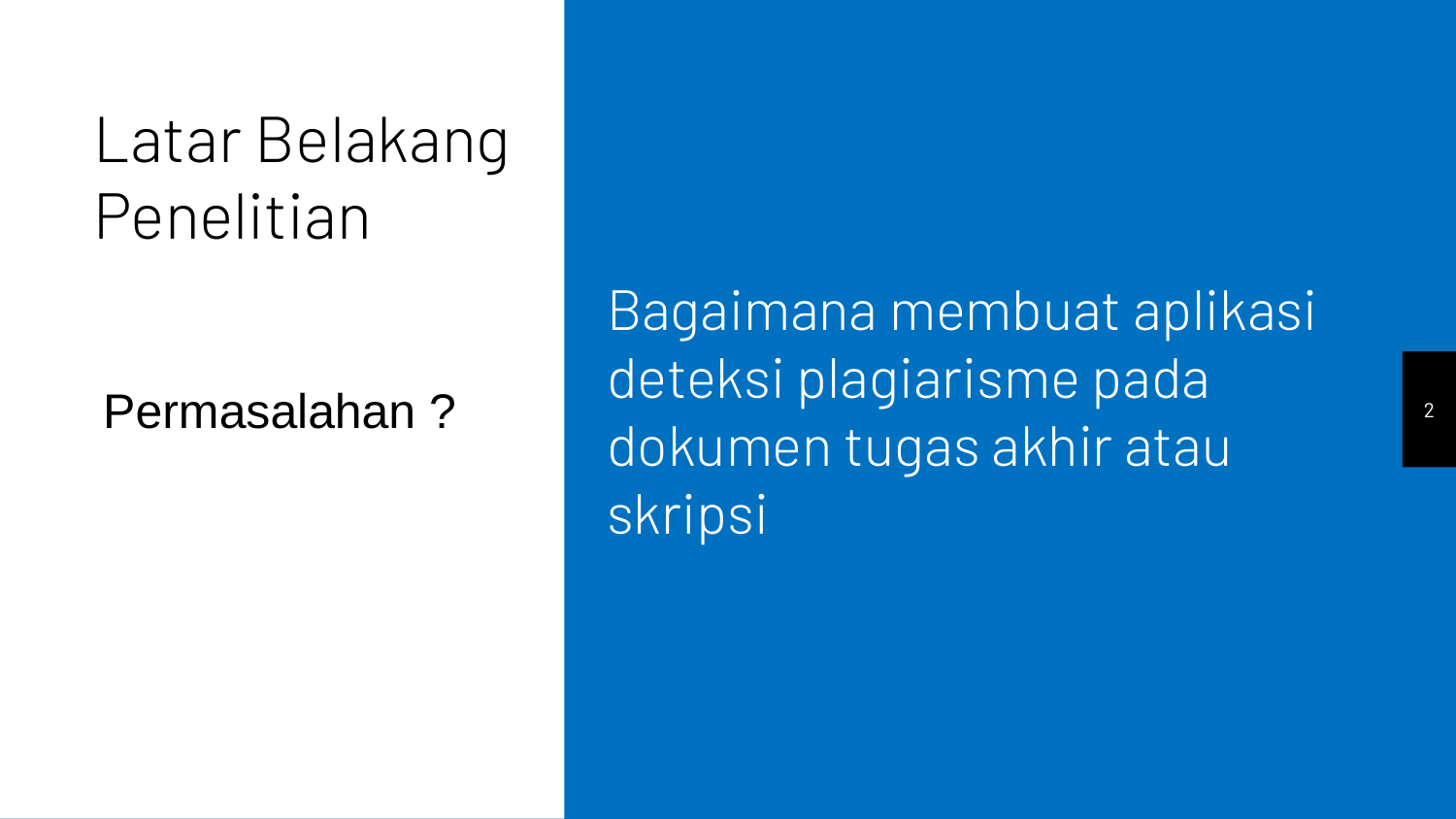

Latar Belakang Penelitian
Bagaimana membuat aplikasi deteksi plagiarisme pada dokumen tugas akhir atau skripsi

Tugas Akhir atau Skripsi
2
Permasalahan ?